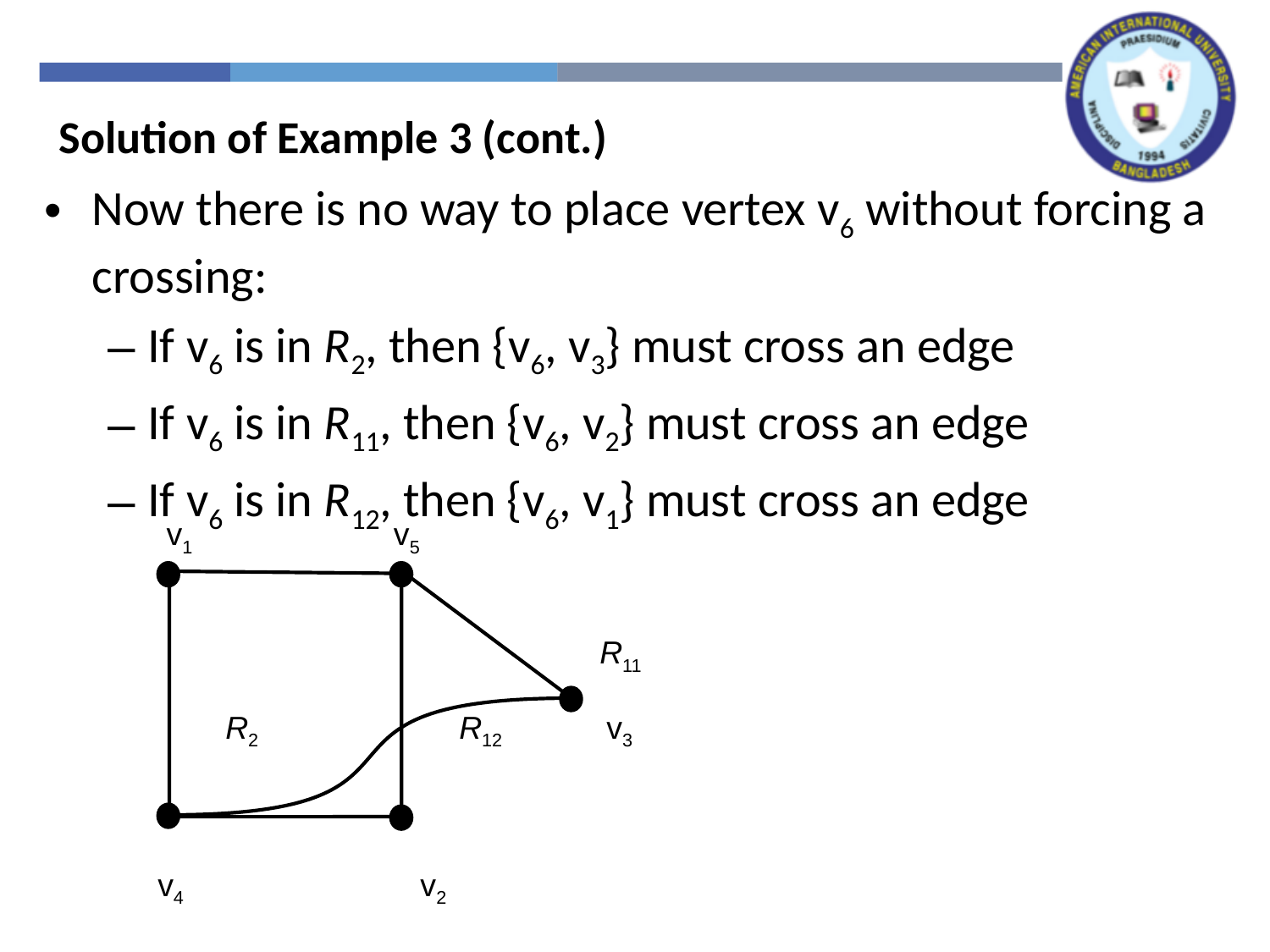

Solution of Example 3 (cont.)

Now there is no way to place vertex v6 without forcing a crossing:
If v6 is in R2, then {v6, v3} must cross an edge
If v6 is in R11, then {v6, v2} must cross an edge
If v6 is in R12, then {v6, v1} must cross an edge

         v1		      v5

				 R11
	 R2 	          R12 	 v3

        v4		         v2